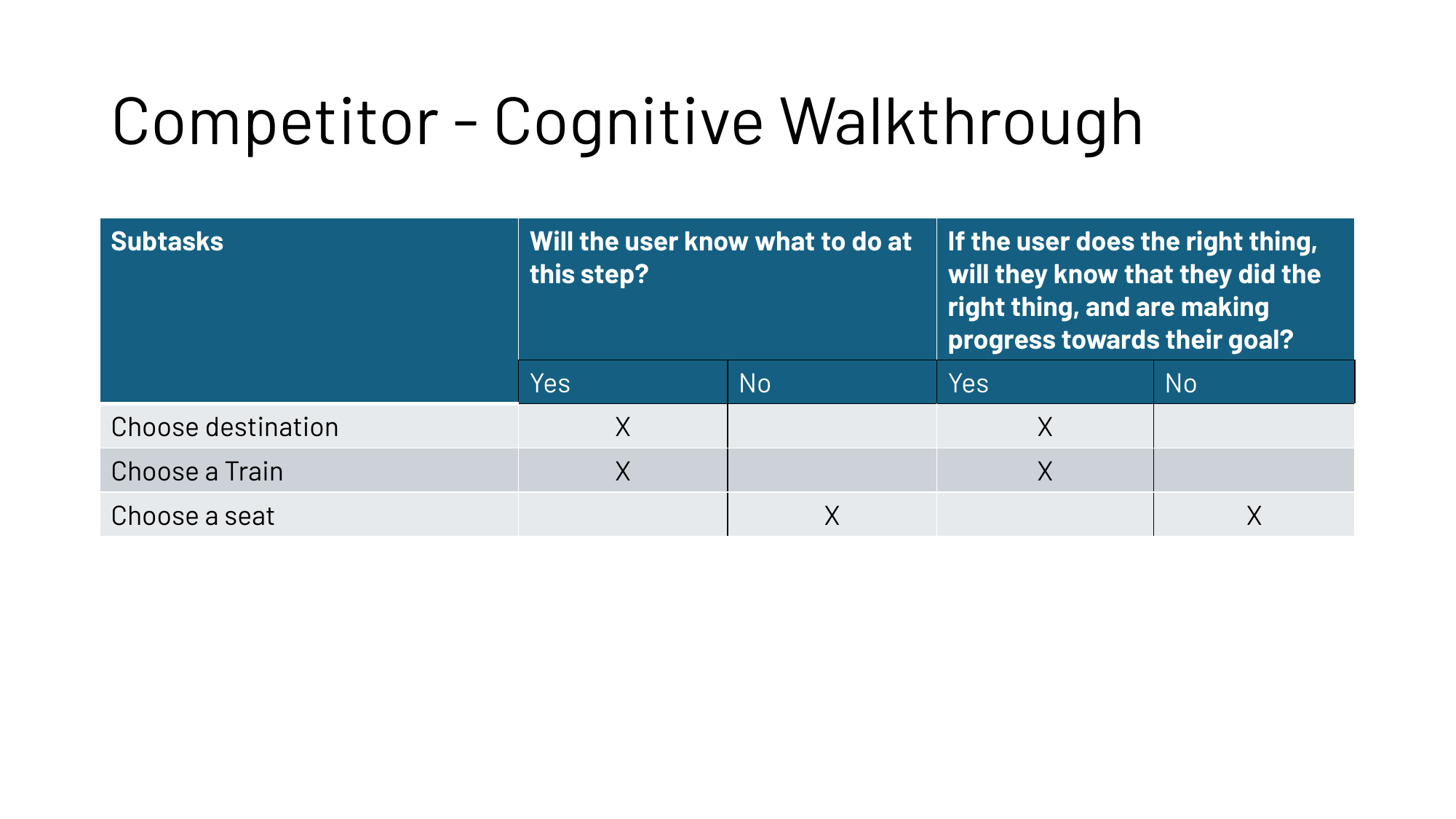

# Competitor - Cognitive Walkthrough
| Subtasks | Will the user know what to do at this step? |  | If the user does the right thing, will they know that they did the right thing, and are making progress towards their goal? |  |
| --- | --- | --- | --- | --- |
|  | Yes | No | Yes | No |
| Choose destination | X |  | X |  |
| Choose a Train | X |  | X |  |
| Choose a seat |  | X |  | X |